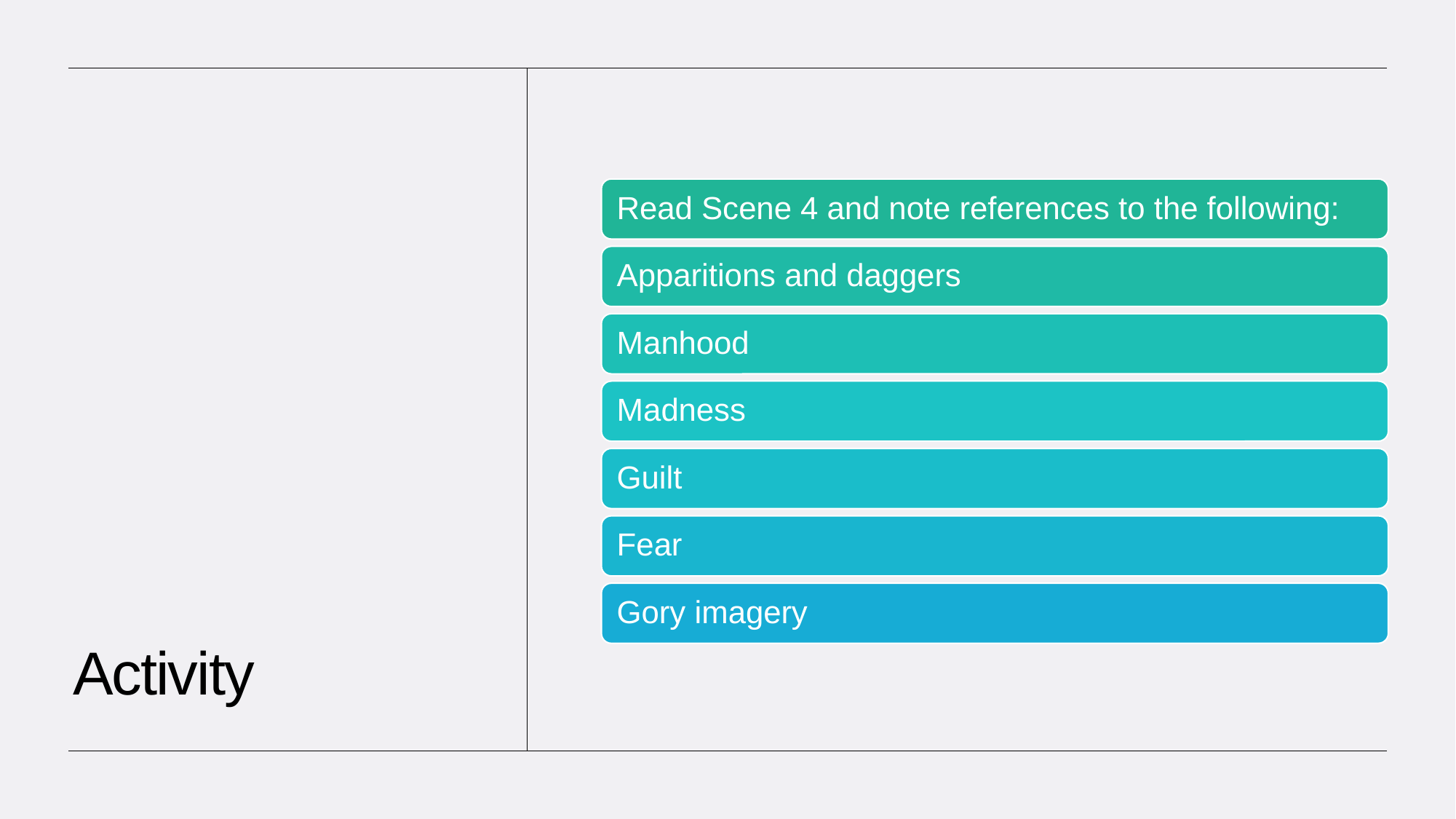

# Activity
Read Scene 4 and note references to the following:
Apparitions and daggers
Manhood
Madness
Guilt
Fear
Gory imagery